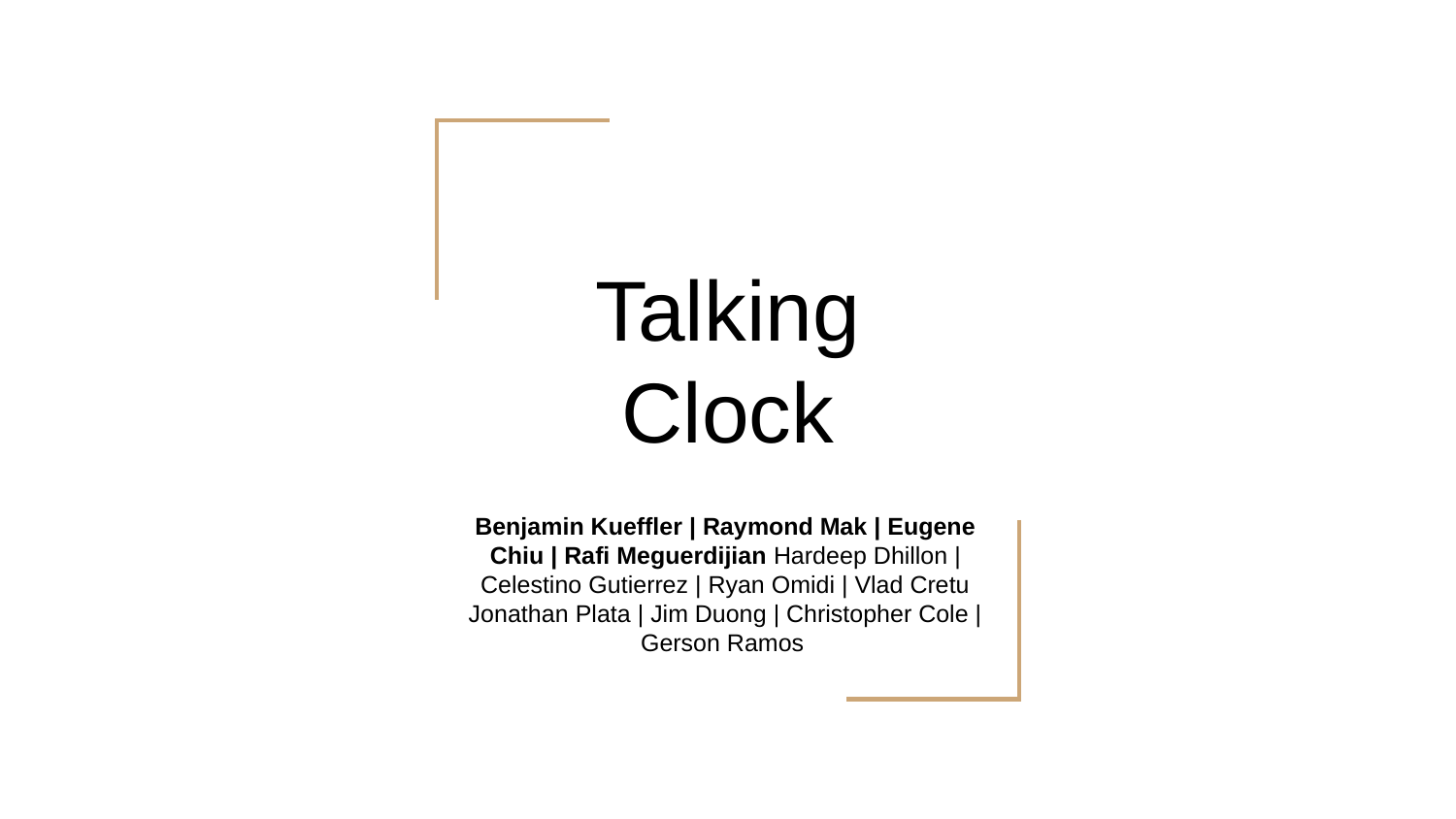

# Talking Clock
Benjamin Kueffler | Raymond Mak | Eugene Chiu | Rafi Meguerdijian Hardeep Dhillon | Celestino Gutierrez | Ryan Omidi | Vlad Cretu
Jonathan Plata | Jim Duong | Christopher Cole | Gerson Ramos